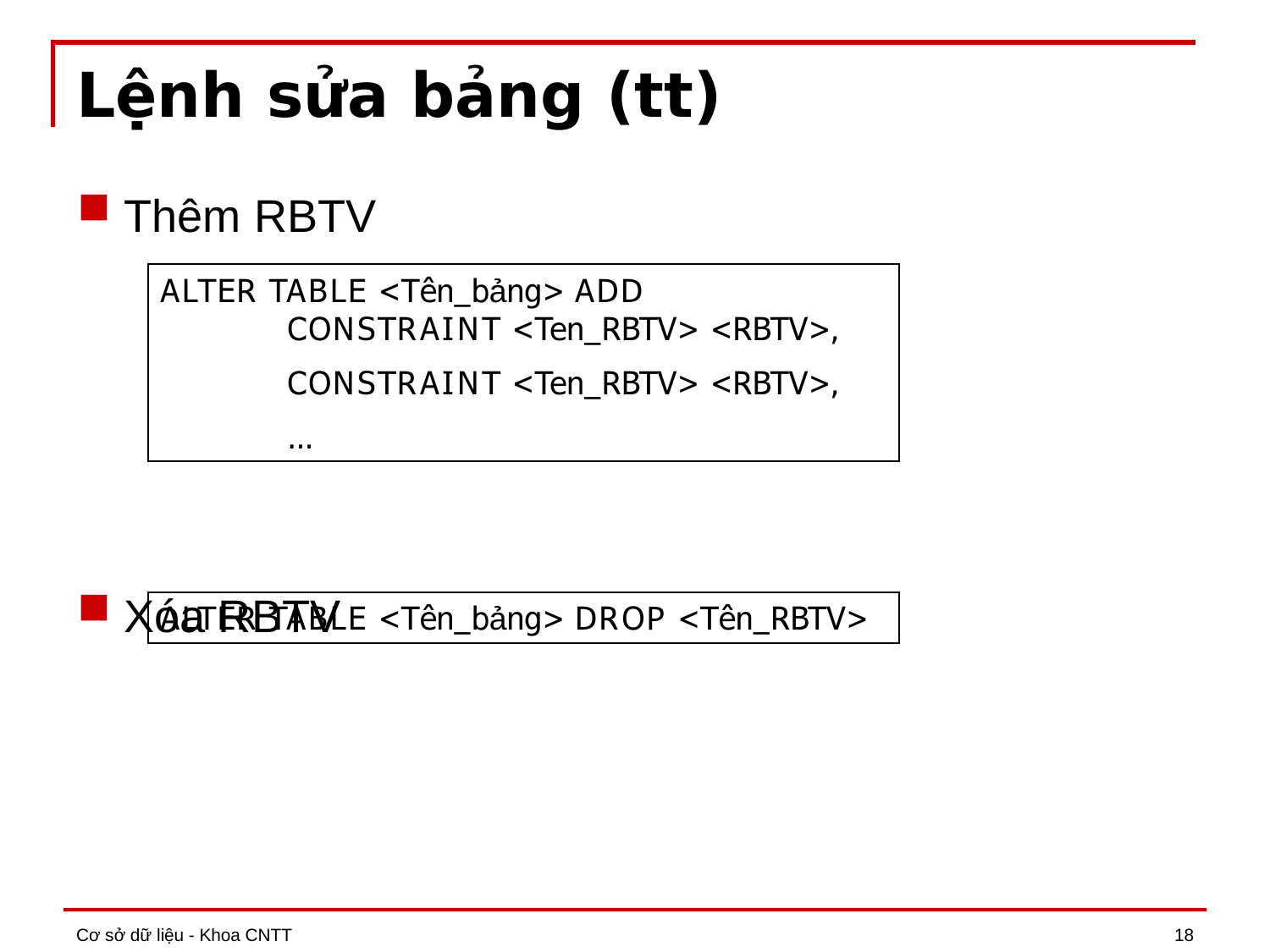

# Lệnh sửa bảng (tt)
Thêm RBTV

Xóa RBTV

ALTER TABLE <Tên_bảng> ADD
	CONSTRAINT <Ten_RBTV> <RBTV>,
	CONSTRAINT <Ten_RBTV> <RBTV>,
	…
ALTER TABLE <Tên_bảng> DROP <Tên_RBTV>
Cơ sở dữ liệu - Khoa CNTT
18